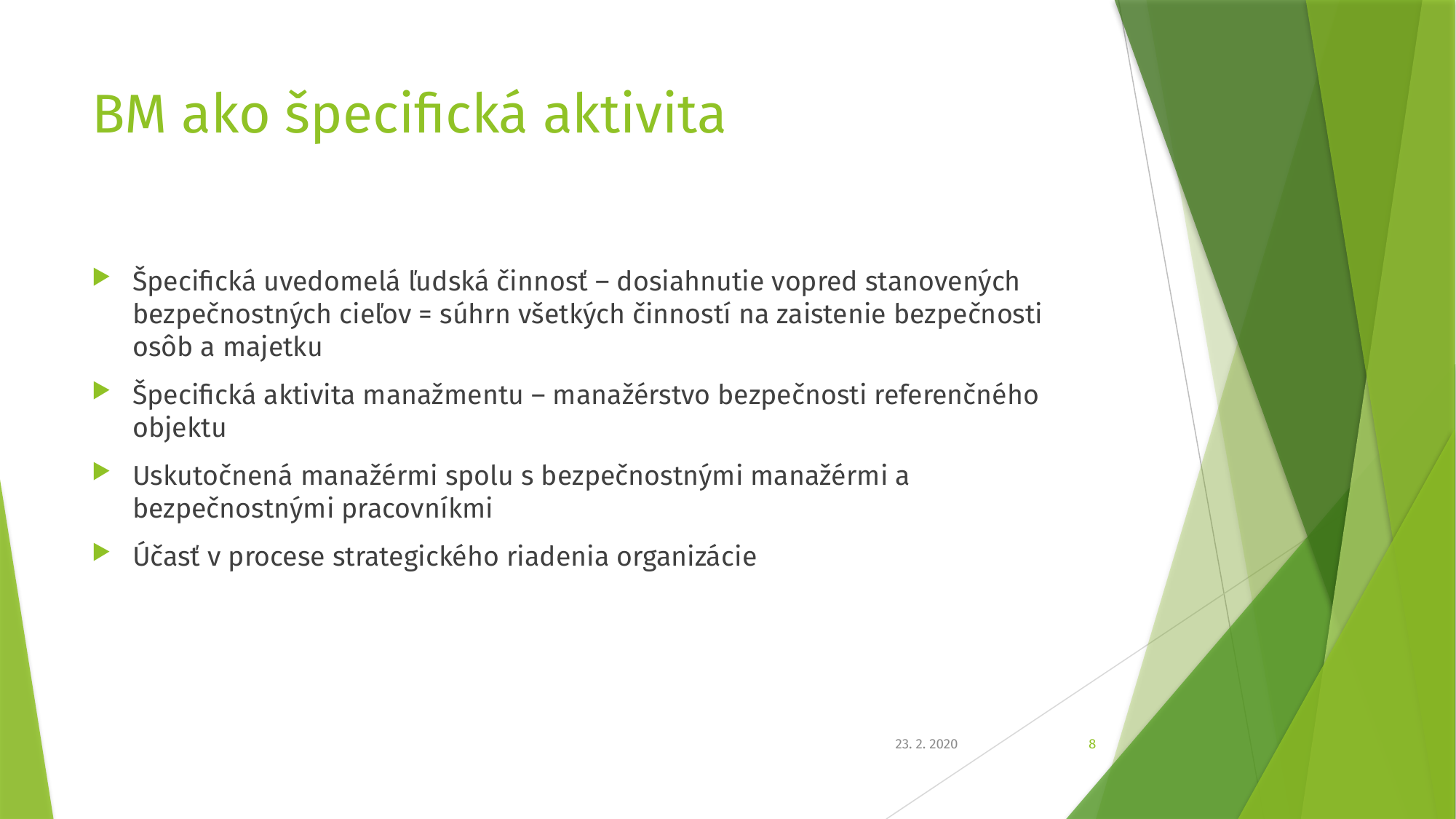

# BM ako špecifická aktivita
Špecifická uvedomelá ľudská činnosť – dosiahnutie vopred stanovených bezpečnostných cieľov = súhrn všetkých činností na zaistenie bezpečnosti osôb a majetku
Špecifická aktivita manažmentu – manažérstvo bezpečnosti referenčného objektu
Uskutočnená manažérmi spolu s bezpečnostnými manažérmi a bezpečnostnými pracovníkmi
Účasť v procese strategického riadenia organizácie
23. 2. 2020
8